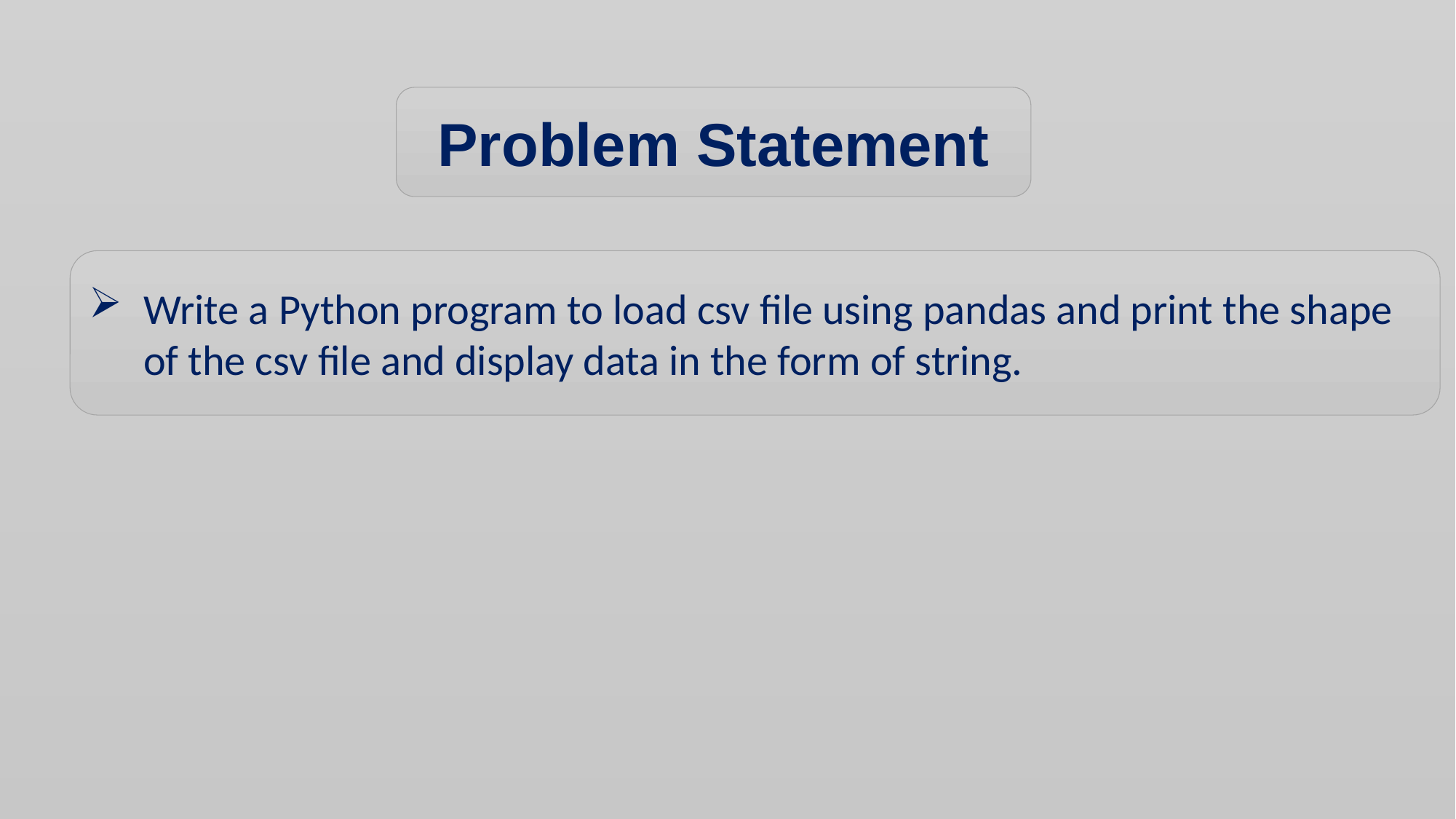

Problem Statement
Write a Python program to load csv file using pandas and print the shape of the csv file and display data in the form of string.